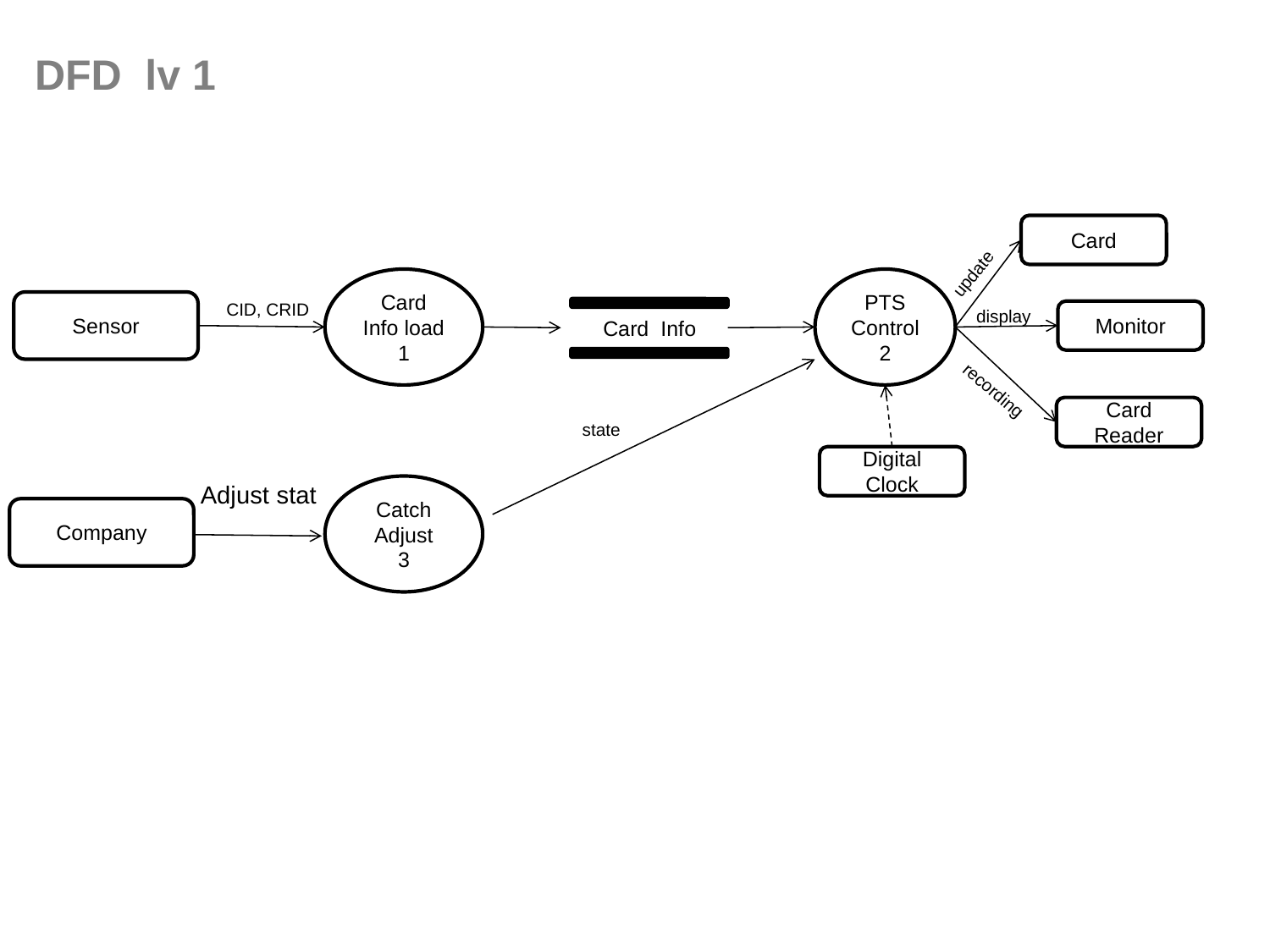

DFD  lv 1
Card
update
Card Info load
1
PTS
Control
2
CID, CRID
Sensor

display
Monitor
     Card  Info

recording
Card Reader
state
Digital Clock
Adjust stat
Catch Adjust
3
Company